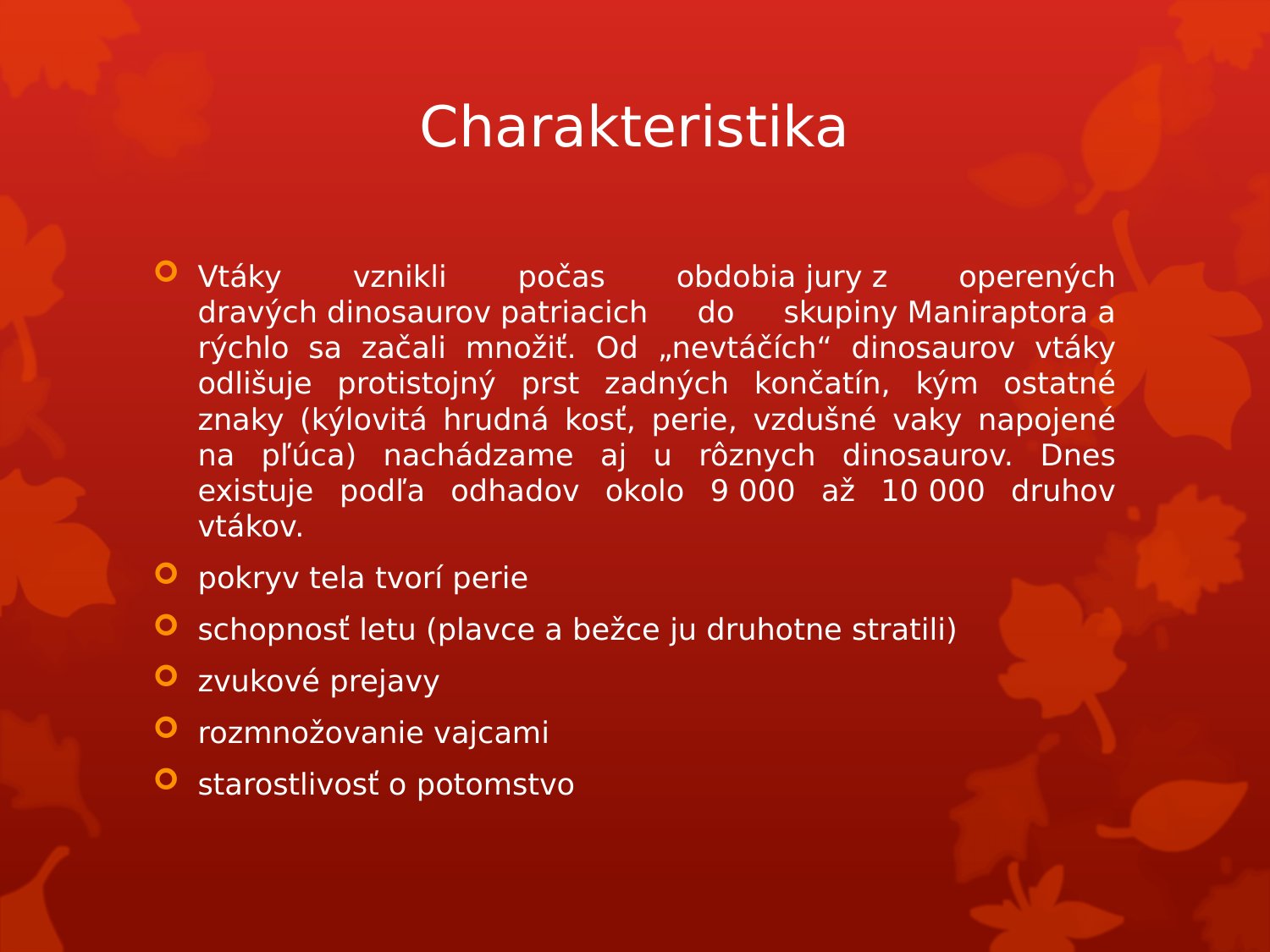

# Charakteristika
Vtáky vznikli počas obdobia jury z operených dravých dinosaurov patriacich do skupiny Maniraptora a rýchlo sa začali množiť. Od „nevtáčích“ dinosaurov vtáky odlišuje protistojný prst zadných končatín, kým ostatné znaky (kýlovitá hrudná kosť, perie, vzdušné vaky napojené na pľúca) nachádzame aj u rôznych dinosaurov. Dnes existuje podľa odhadov okolo 9 000 až 10 000 druhov vtákov.
pokryv tela tvorí perie
schopnosť letu (plavce a bežce ju druhotne stratili)
zvukové prejavy
rozmnožovanie vajcami
starostlivosť o potomstvo